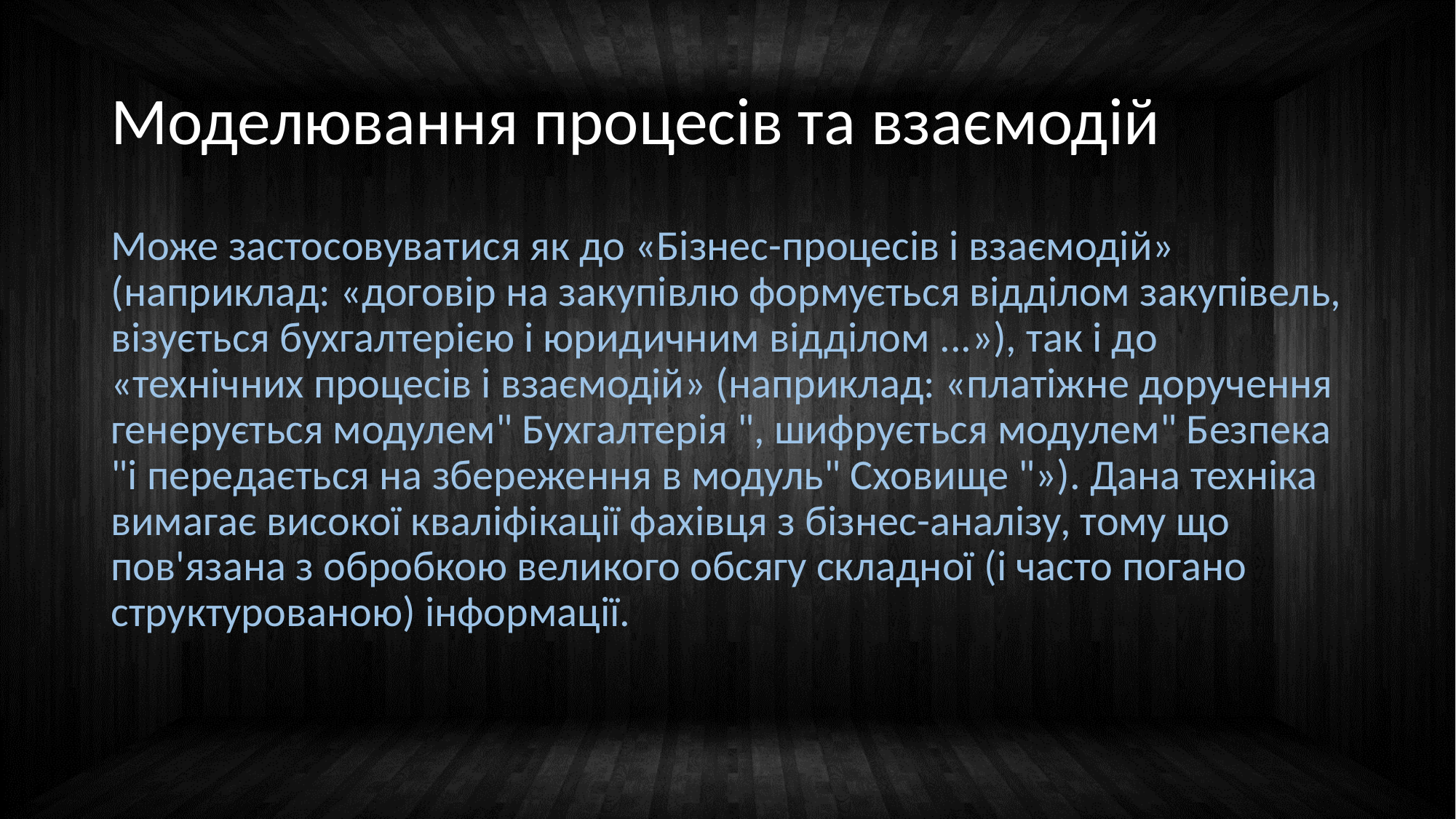

# Моделювання процесів та взаємодій
Може застосовуватися як до «Бізнес-процесів і взаємодій» (наприклад: «договір на закупівлю формується відділом закупівель, візується бухгалтерією і юридичним відділом ...»), так і до «технічних процесів і взаємодій» (наприклад: «платіжне доручення генерується модулем" Бухгалтерія ", шифрується модулем" Безпека "і передається на збереження в модуль" Сховище "»). Дана техніка вимагає високої кваліфікації фахівця з бізнес-аналізу, тому що пов'язана з обробкою великого обсягу складної (і часто погано структурованою) інформації.